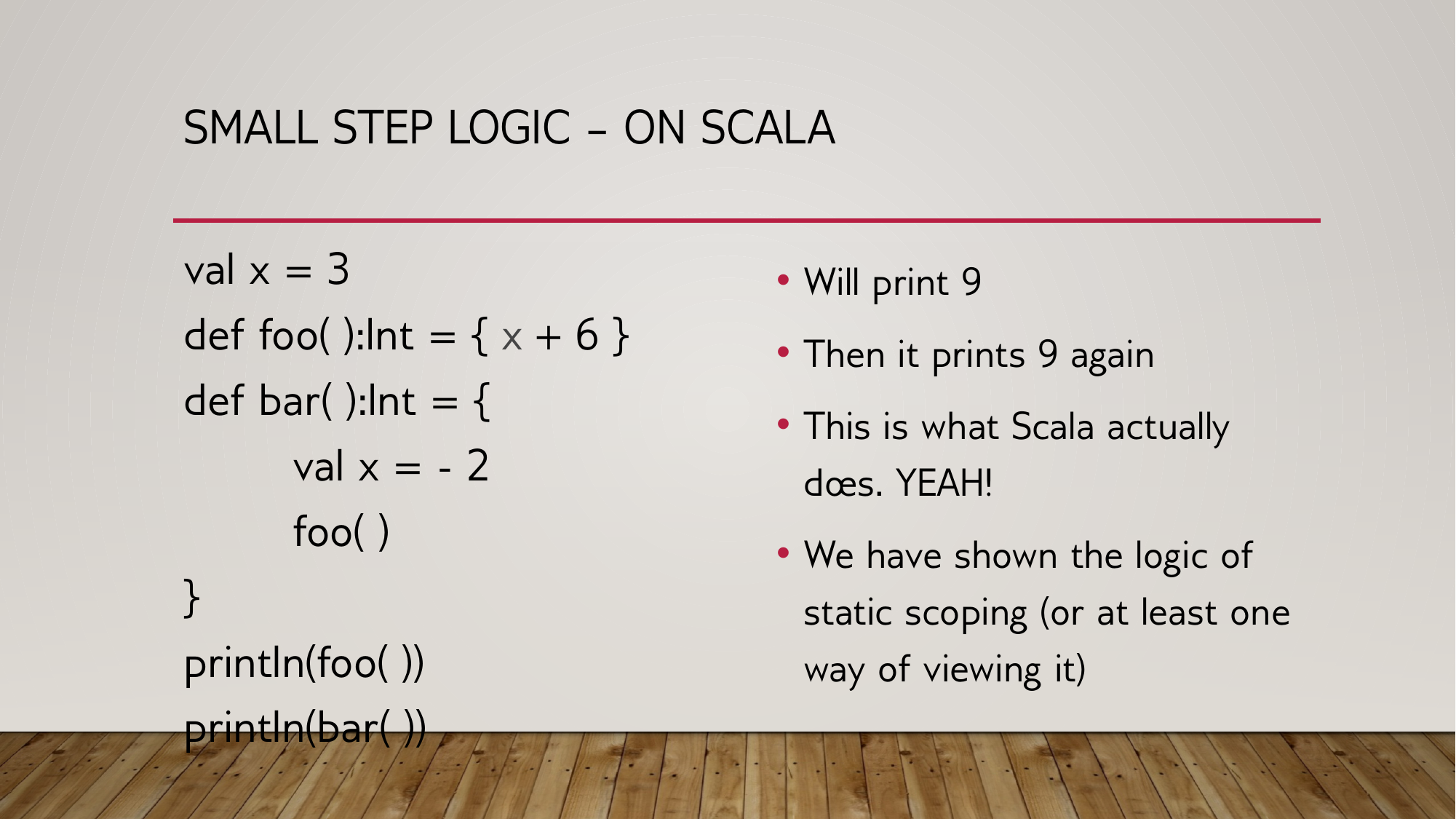

# Small step logic – on Scala
val x = 3
def foo( ):Int = { x + 6 }
def bar( ):Int = {
	val x = - 2
	foo( )
}
println(foo( ))
println(bar( ))
Will print 9
Then it prints 9 again
This is what Scala actually does. YEAH!
We have shown the logic of static scoping (or at least one way of viewing it)